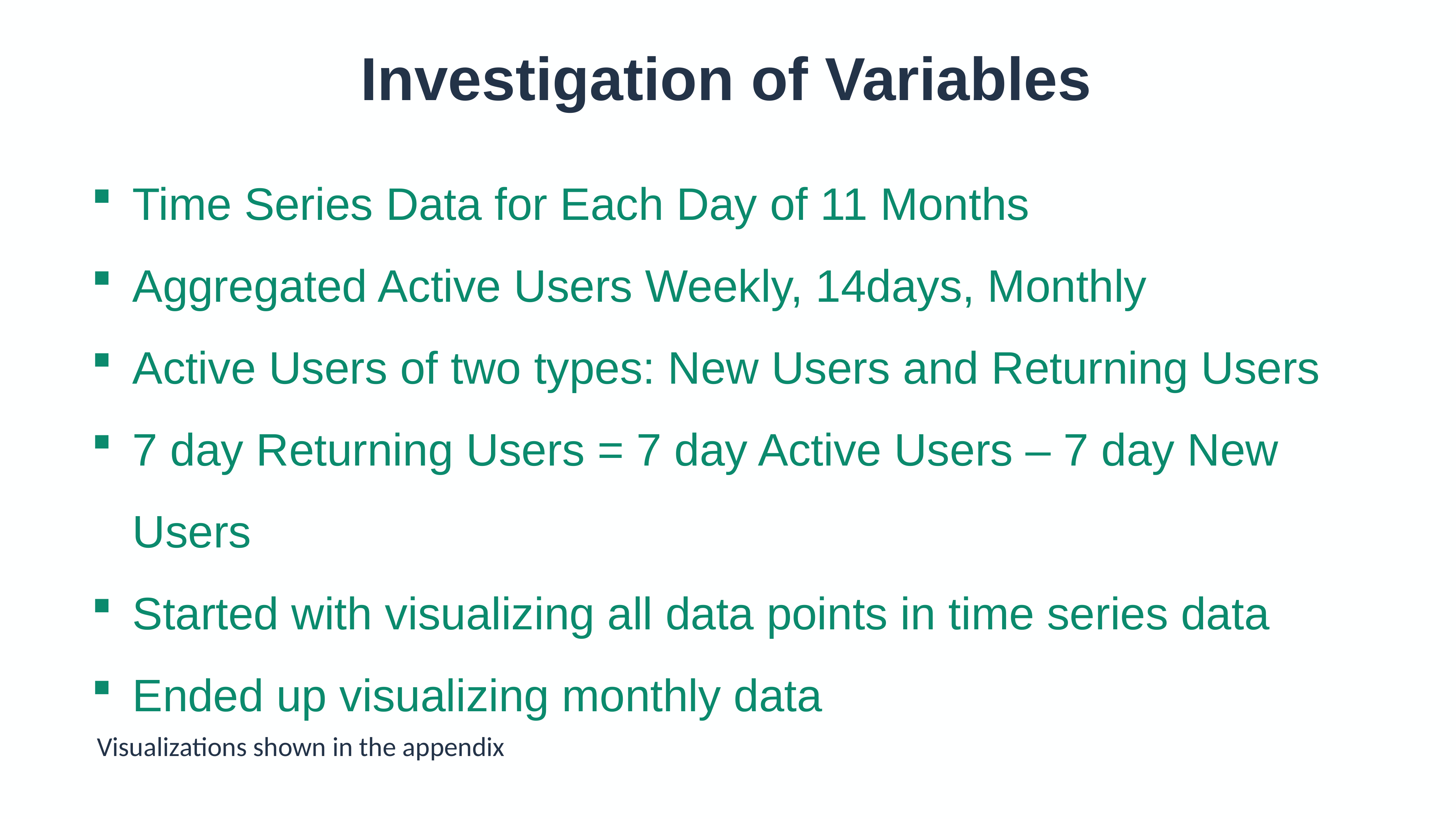

Investigation of Variables
Time Series Data for Each Day of 11 Months
Aggregated Active Users Weekly, 14days, Monthly
Active Users of two types: New Users and Returning Users
7 day Returning Users = 7 day Active Users – 7 day New Users
Started with visualizing all data points in time series data
Ended up visualizing monthly data
Visualizations shown in the appendix